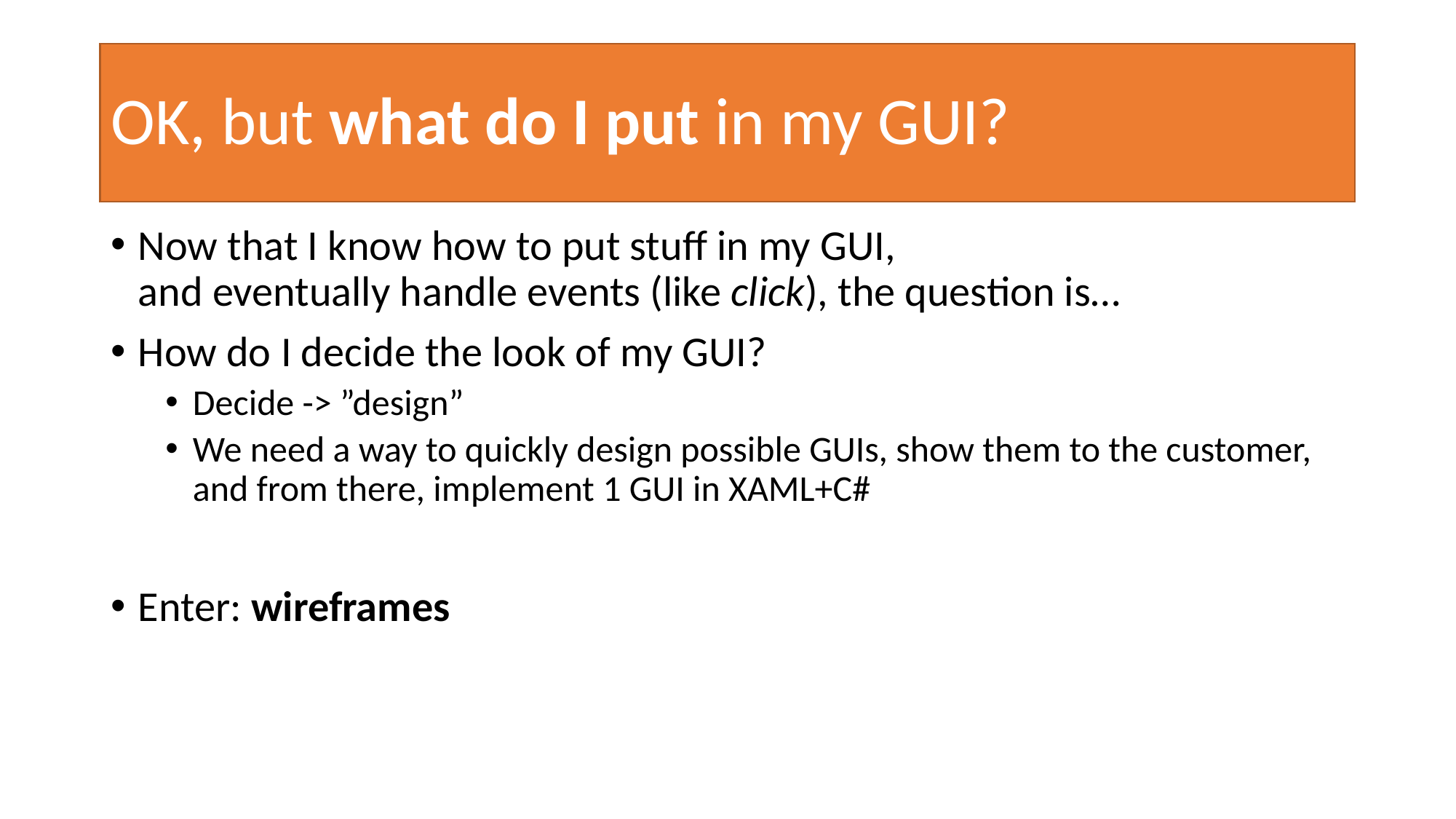

# OK, but what do I put in my GUI?
Now that I know how to put stuff in my GUI,
and eventually handle events (like click), the question is…
How do I decide the look of my GUI?
Decide -> ”design”
We need a way to quickly design possible GUIs, show them to the customer, and from there, implement 1 GUI in XAML+C#

Enter: wireframes